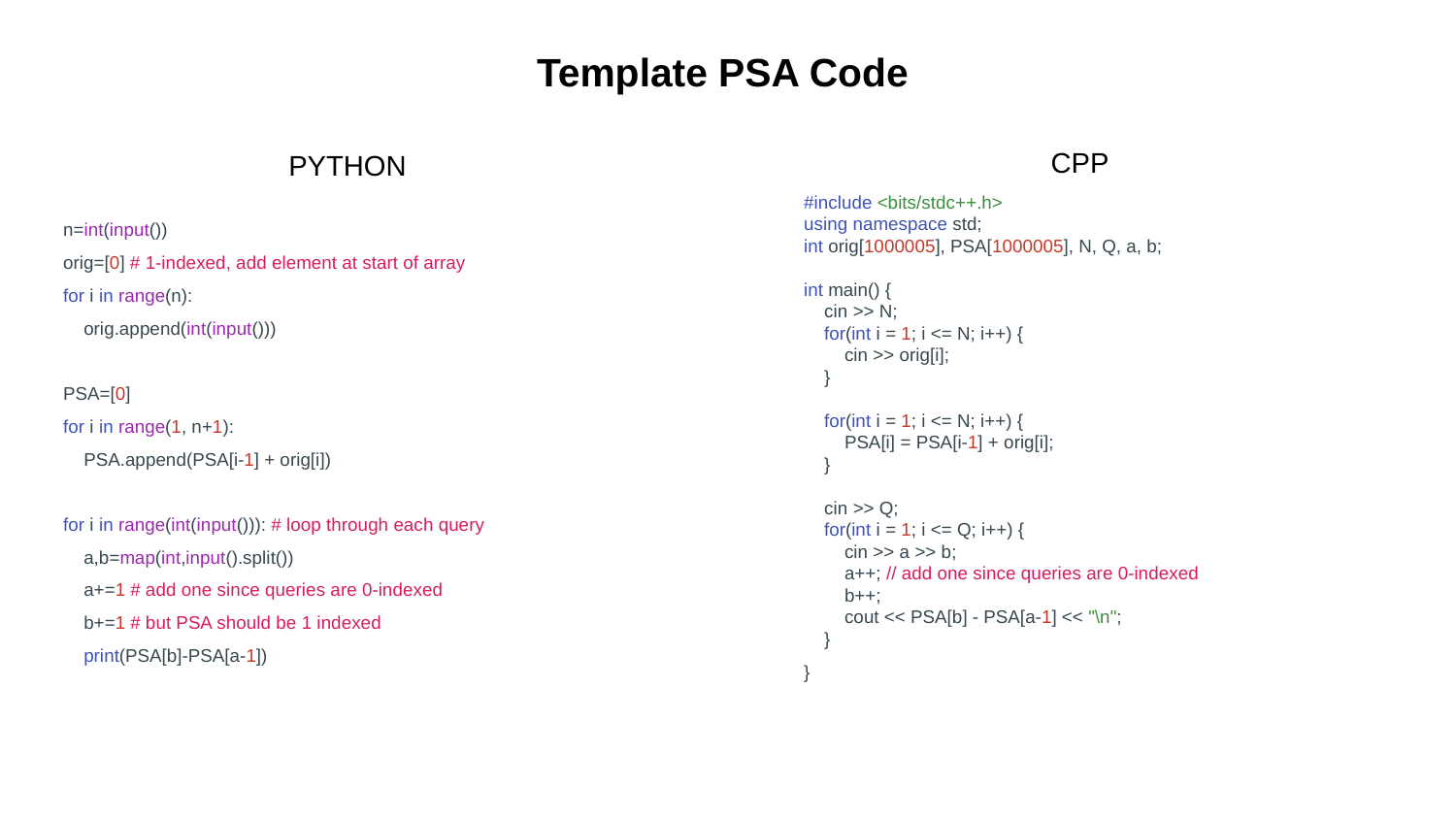

# Template PSA Code
CPP
PYTHON

#include <bits/stdc++.h>
using namespace std;
int orig[1000005], PSA[1000005], N, Q, a, b;

int main() {
    cin >> N;
    for(int i = 1; i <= N; i++) {
        cin >> orig[i];
    }

    for(int i = 1; i <= N; i++) {
        PSA[i] = PSA[i-1] + orig[i];
    }

    cin >> Q;
    for(int i = 1; i <= Q; i++) {
        cin >> a >> b;
        a++; // add one since queries are 0-indexed
        b++;
        cout << PSA[b] - PSA[a-1] << "\n";
    }
}
n=int(input())
orig=[0] # 1-indexed, add element at start of array
for i in range(n):
    orig.append(int(input()))

PSA=[0]
for i in range(1, n+1):
    PSA.append(PSA[i-1] + orig[i])

for i in range(int(input())): # loop through each query
    a,b=map(int,input().split())
    a+=1 # add one since queries are 0-indexed
    b+=1 # but PSA should be 1 indexed
    print(PSA[b]-PSA[a-1])